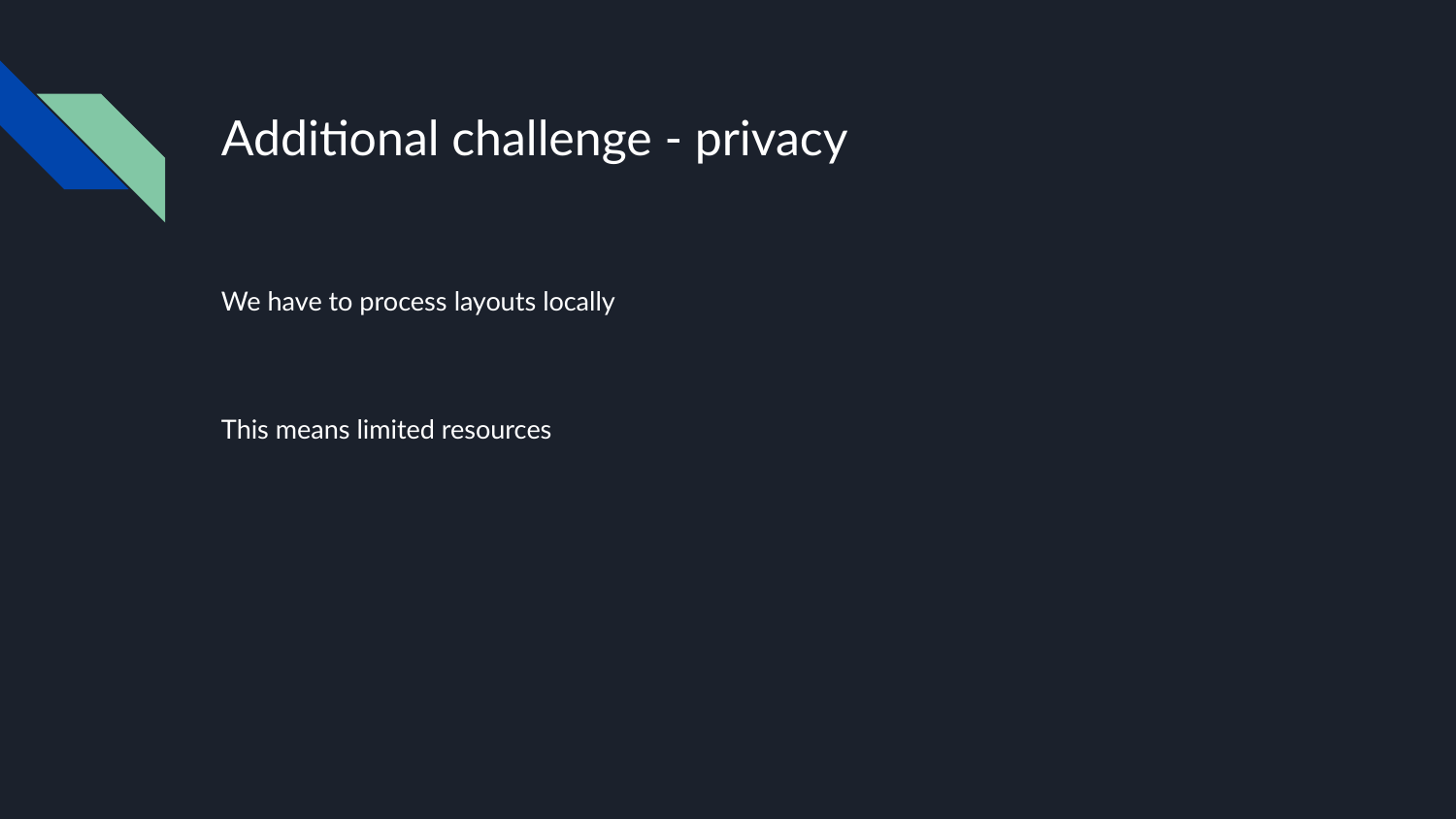

# Additional challenge - privacy
We have to process layouts locally
This means limited resources